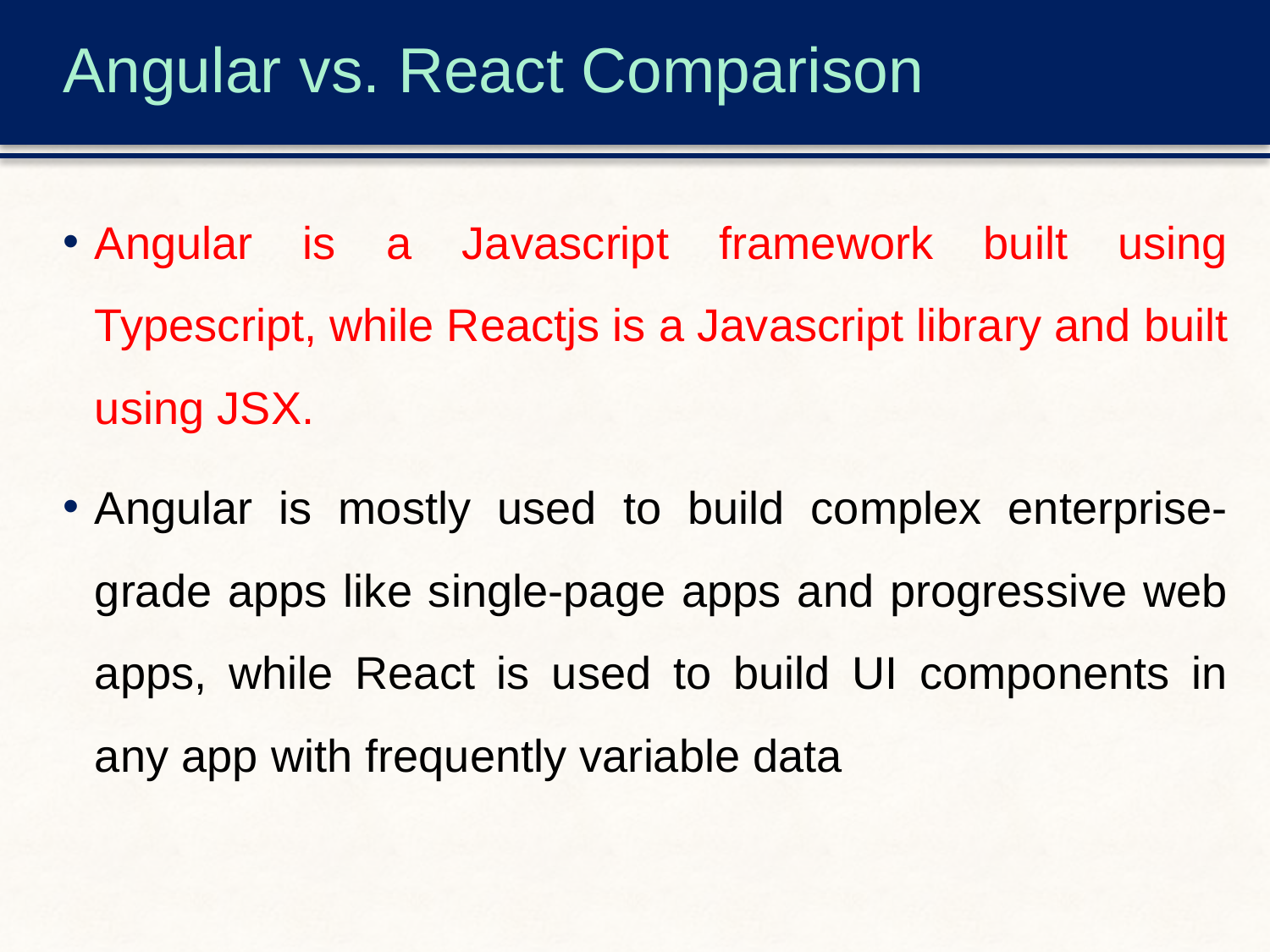

# Angular vs. React Comparison
Angular is a Javascript framework built using Typescript, while Reactjs is a Javascript library and built using JSX.
Angular is mostly used to build complex enterprise-grade apps like single-page apps and progressive web apps, while React is used to build UI components in any app with frequently variable data